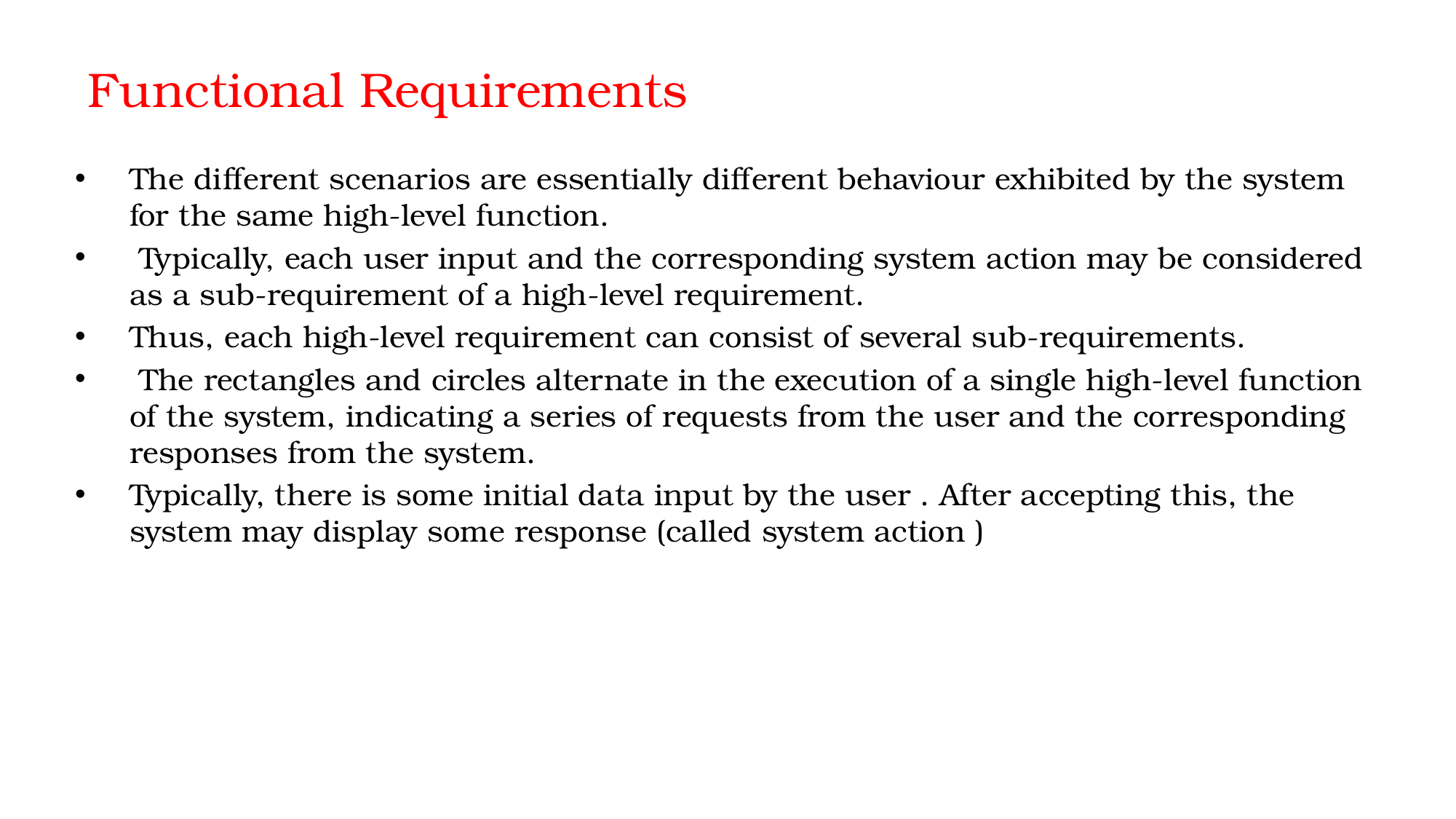

# Functional Requirements
The different scenarios are essentially different behaviour exhibited by the system for the same high-level function.
 Typically, each user input and the corresponding system action may be considered as a sub-requirement of a high-level requirement.
Thus, each high-level requirement can consist of several sub-requirements.
 The rectangles and circles alternate in the execution of a single high-level function of the system, indicating a series of requests from the user and the corresponding responses from the system.
Typically, there is some initial data input by the user . After accepting this, the system may display some response (called system action )